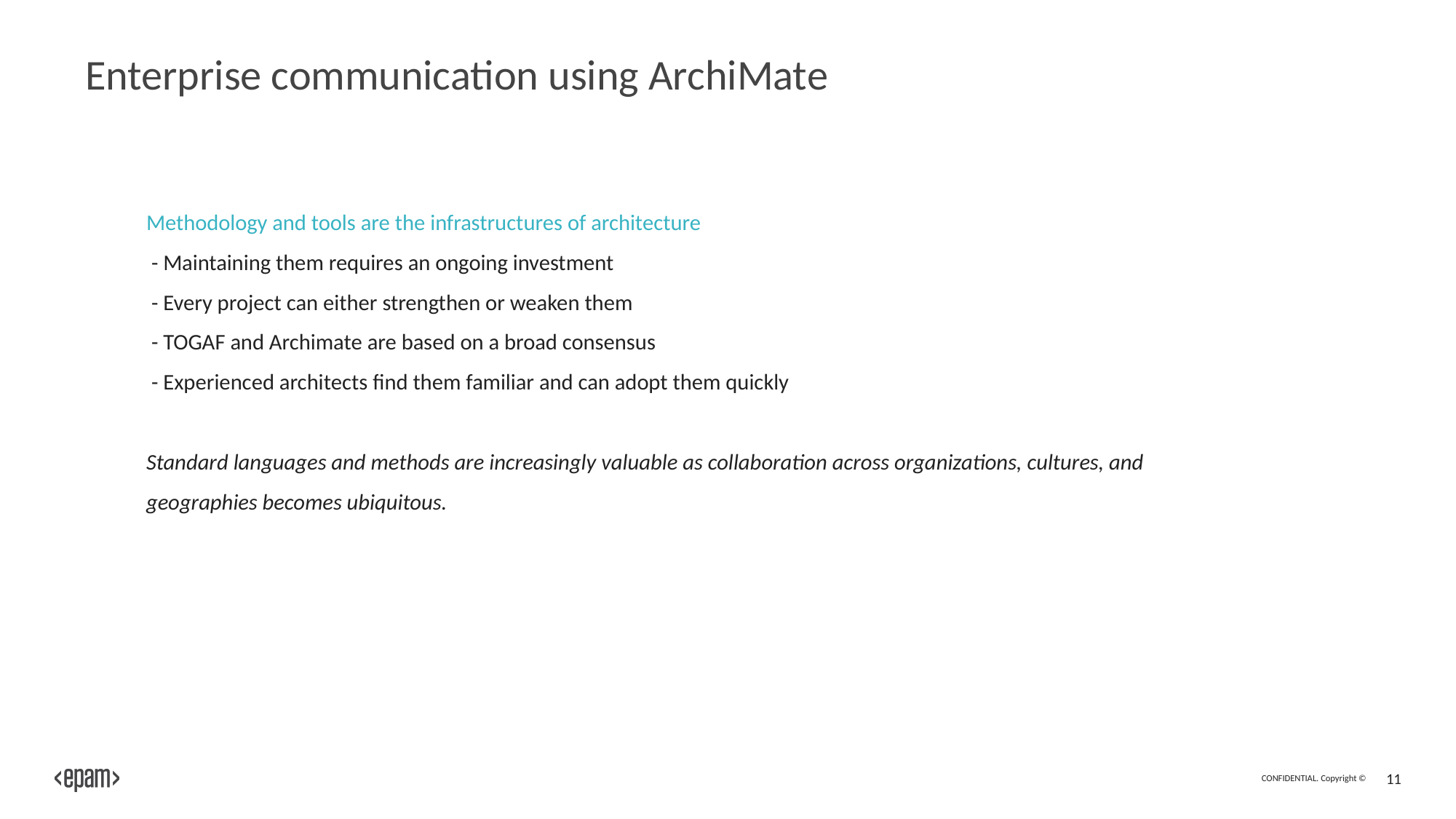

Enterprise communication using ArchiMate

Methodology and tools are the infrastructures of architecture
 - Maintaining them requires an ongoing investment
 - Every project can either strengthen or weaken them
 - TOGAF and Archimate are based on a broad consensus
 - Experienced architects find them familiar and can adopt them quickly

Standard languages and methods are increasingly valuable as collaboration across organizations, cultures, and geographies becomes ubiquitous.